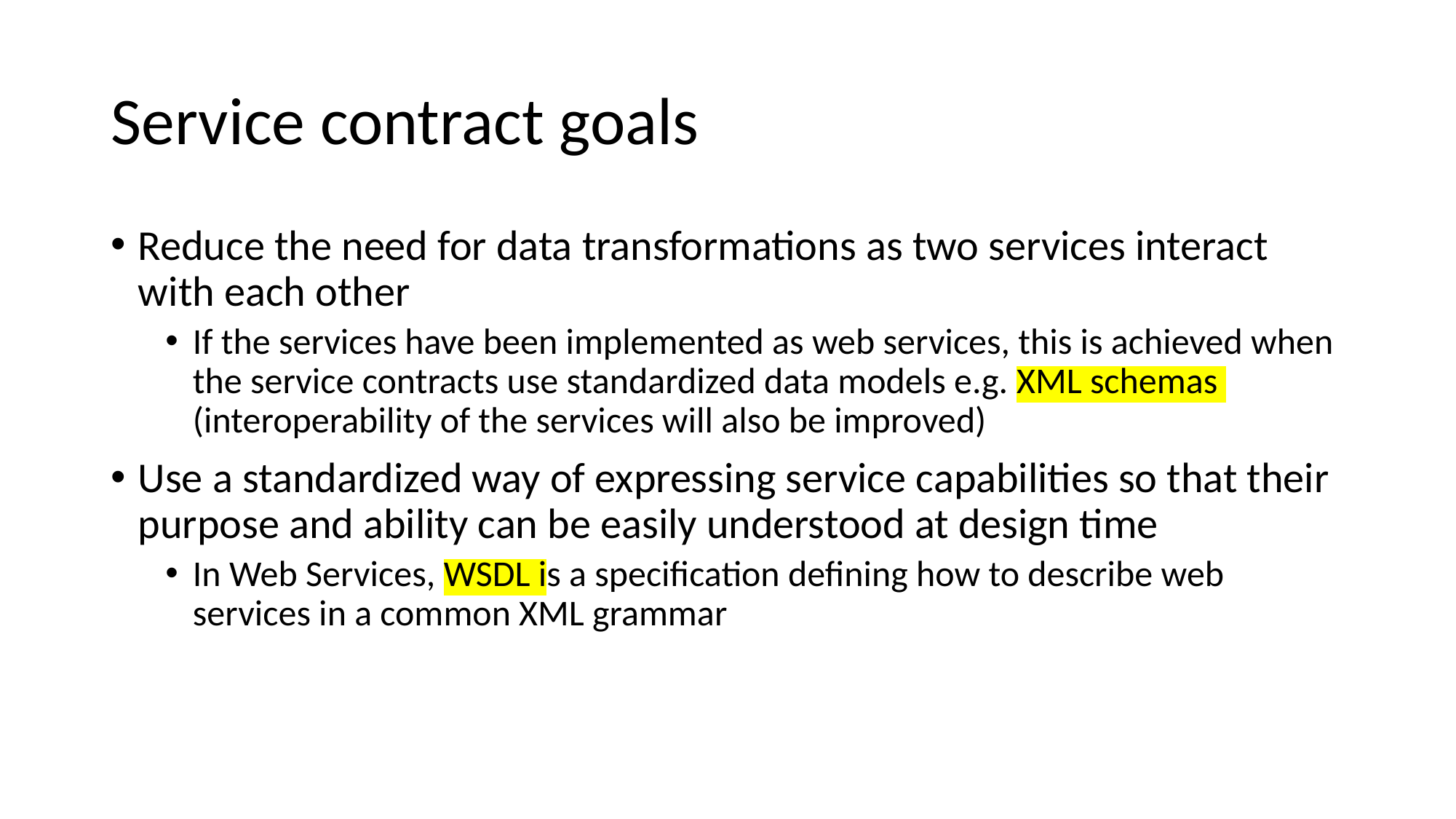

# Service contract goals
Reduce the need for data transformations as two services interact with each other
If the services have been implemented as web services, this is achieved when the service contracts use standardized data models e.g. XML schemas  (interoperability of the services will also be improved)
Use a standardized way of expressing service capabilities so that their purpose and ability can be easily understood at design time
In Web Services, WSDL is a specification defining how to describe web services in a common XML grammar